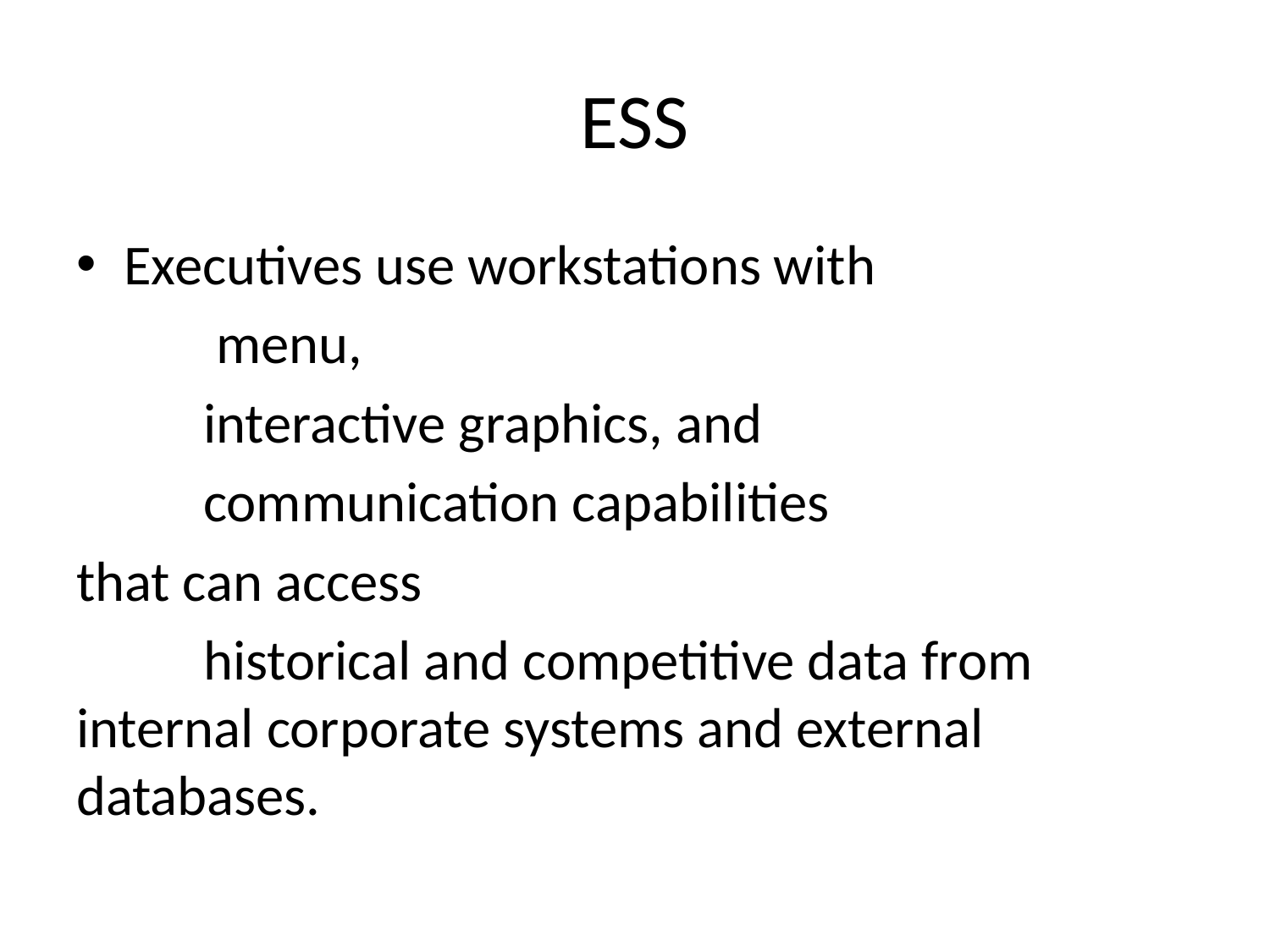

# ESS
Executives use workstations with
	 menu,
	interactive graphics, and
	communication capabilities
that can access
	historical and competitive data from  	internal corporate systems and external 	databases.